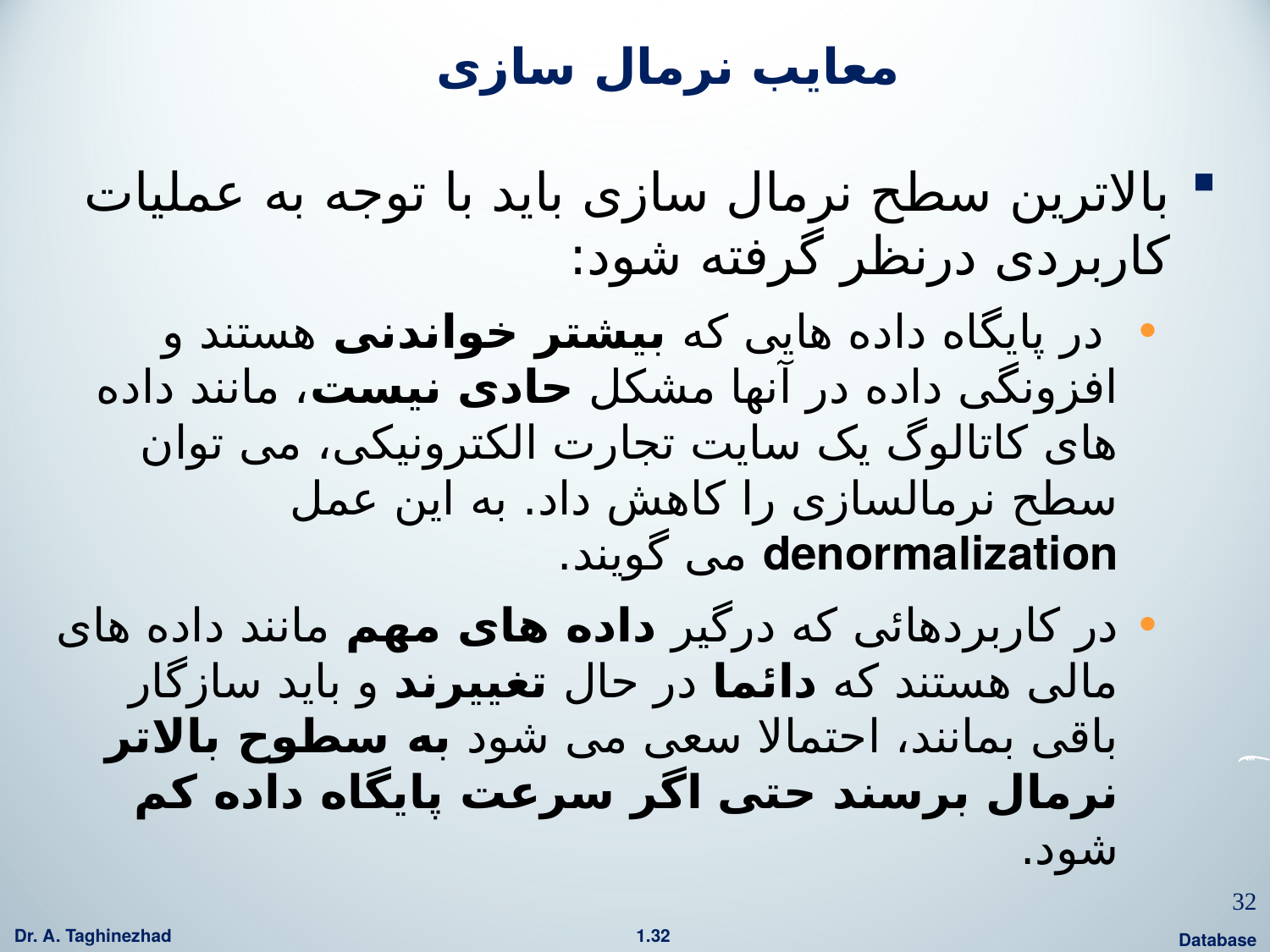

# معايب نرمال سازی
بالاترين سطح نرمال سازی باید با توجه به عمليات کاربردی درنظر گرفته شود:
 در پايگاه داده هايی که بيشتر خواندنی هستند و افزونگی داده در آنها مشکل حادی نيست، مانند داده های کاتالوگ يک سايت تجارت الکترونيکی، می توان سطح نرمالسازی را کاهش داد. به اين عمل denormalization می گويند.
در کاربردهائی که درگير داده های مهم مانند داده های مالی هستند که دائما در حال تغييرند و بايد سازگار باقی بمانند، احتمالا سعی می شود به سطوح بالاتر نرمال برسند حتی اگر سرعت پايگاه داده کم شود.

32